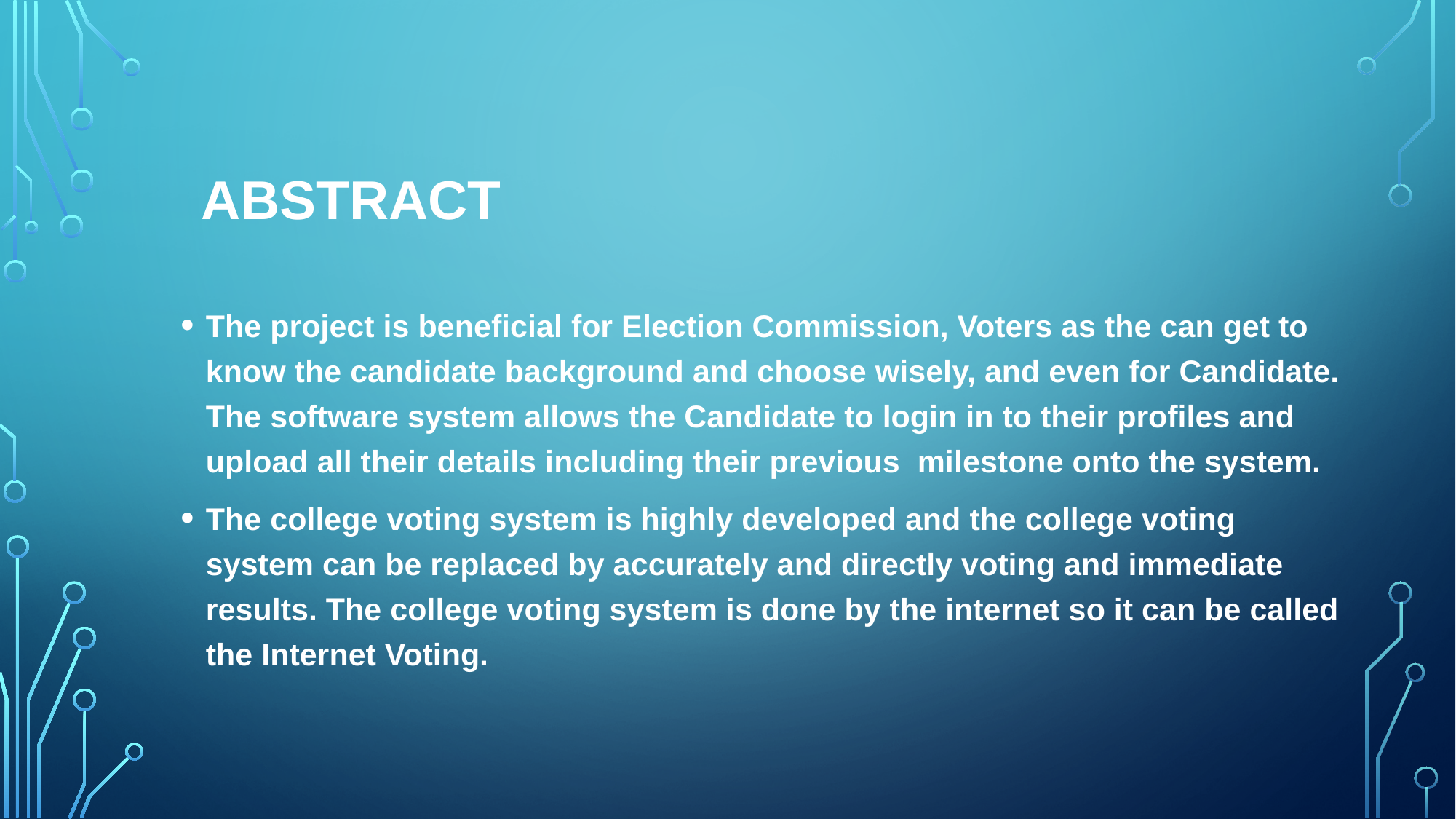

# Abstract
The project is beneficial for Election Commission, Voters as the can get to know the candidate background and choose wisely, and even for Candidate. The software system allows the Candidate to login in to their profiles and upload all their details including their previous  milestone onto the system.
The college voting system is highly developed and the college voting system can be replaced by accurately and directly voting and immediate results. The college voting system is done by the internet so it can be called the Internet Voting.